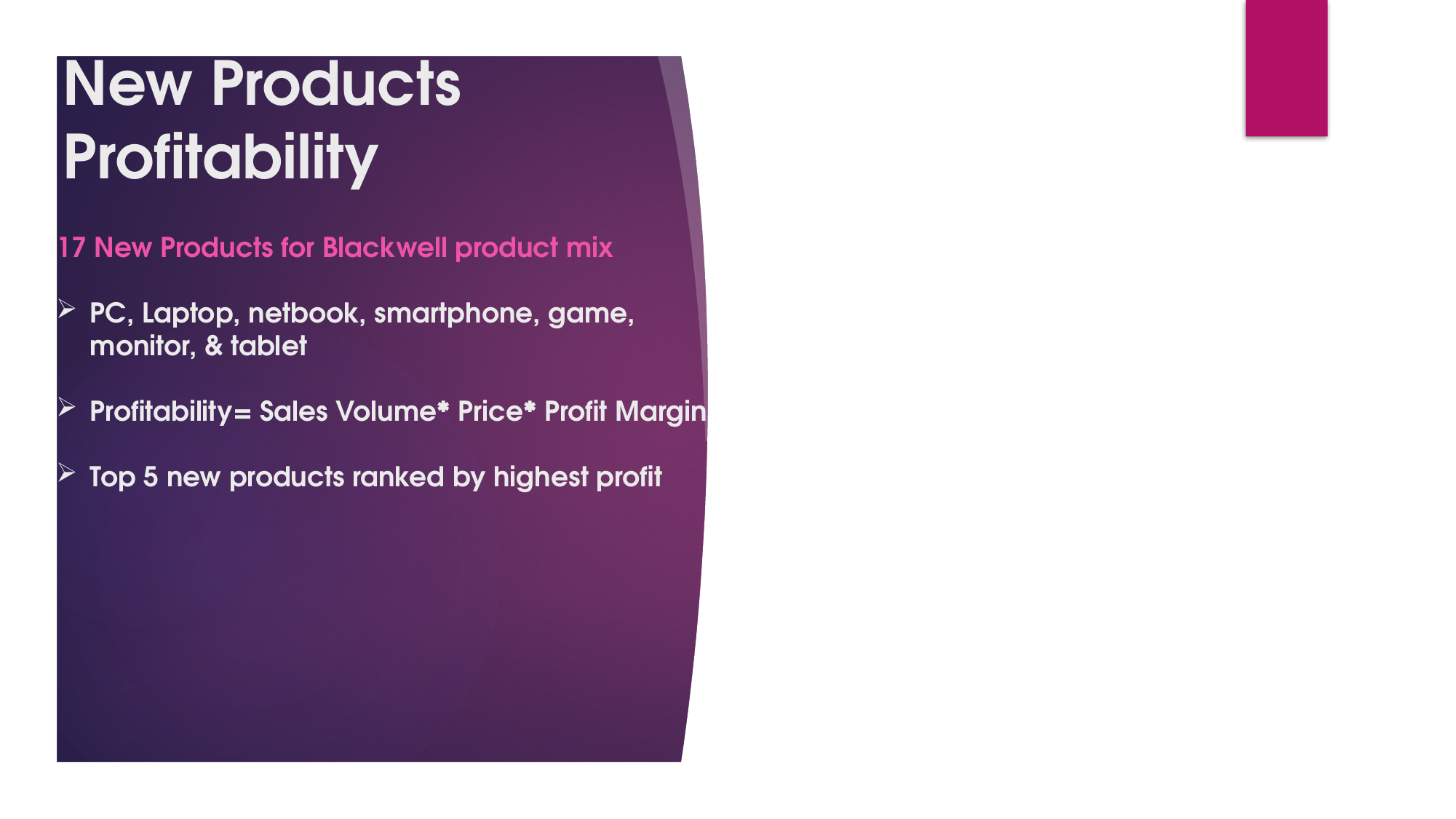

# New Products Profitability

17 New Products for Blackwell product mix

PC, Laptop, netbook, smartphone, game, monitor, & tablet

Profitability= Sales Volume* Price* Profit Margin

Top 5 new products ranked by highest profit